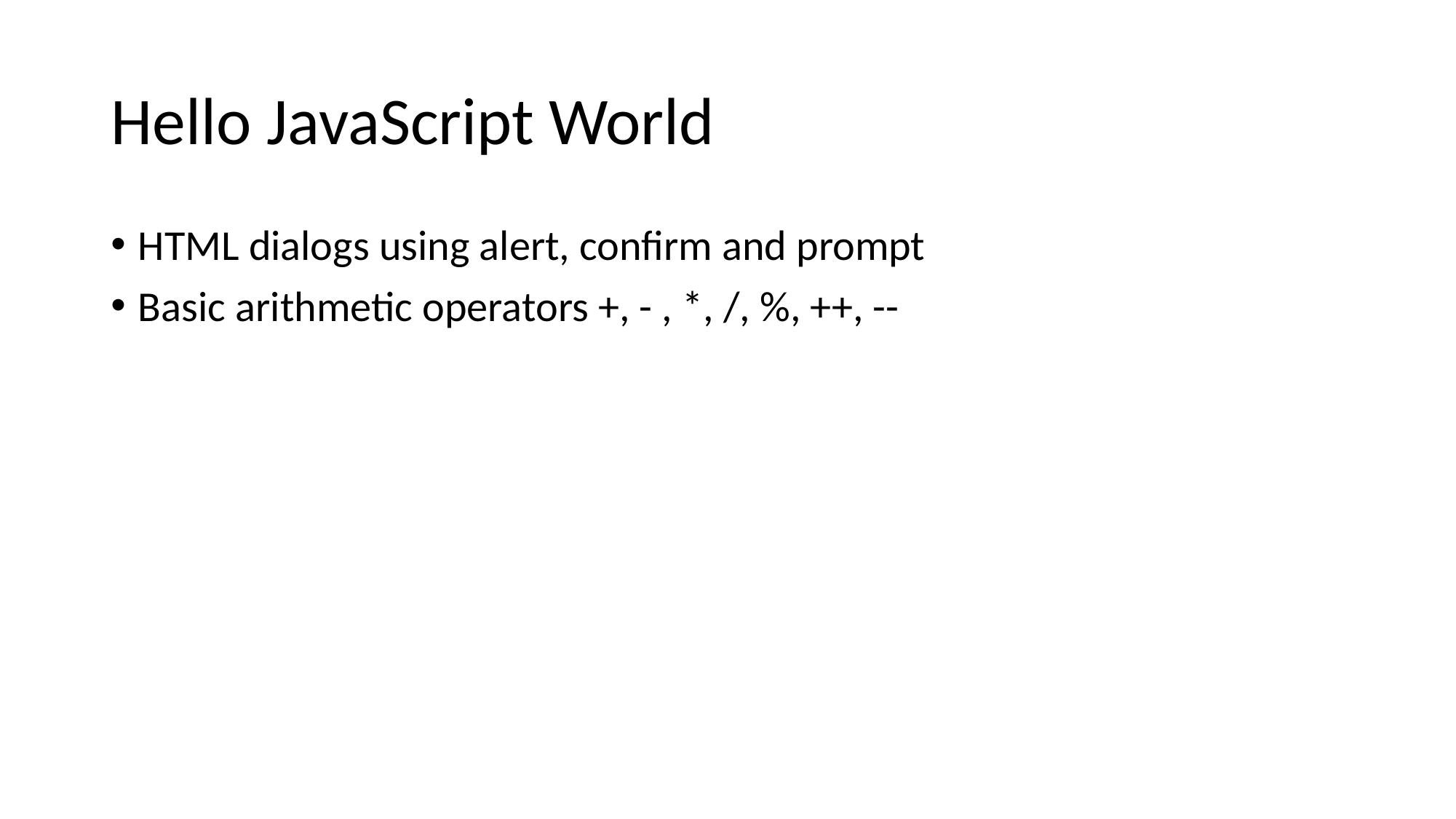

# Hello JavaScript World
HTML dialogs using alert, confirm and prompt
Basic arithmetic operators +, - , *, /, %, ++, --